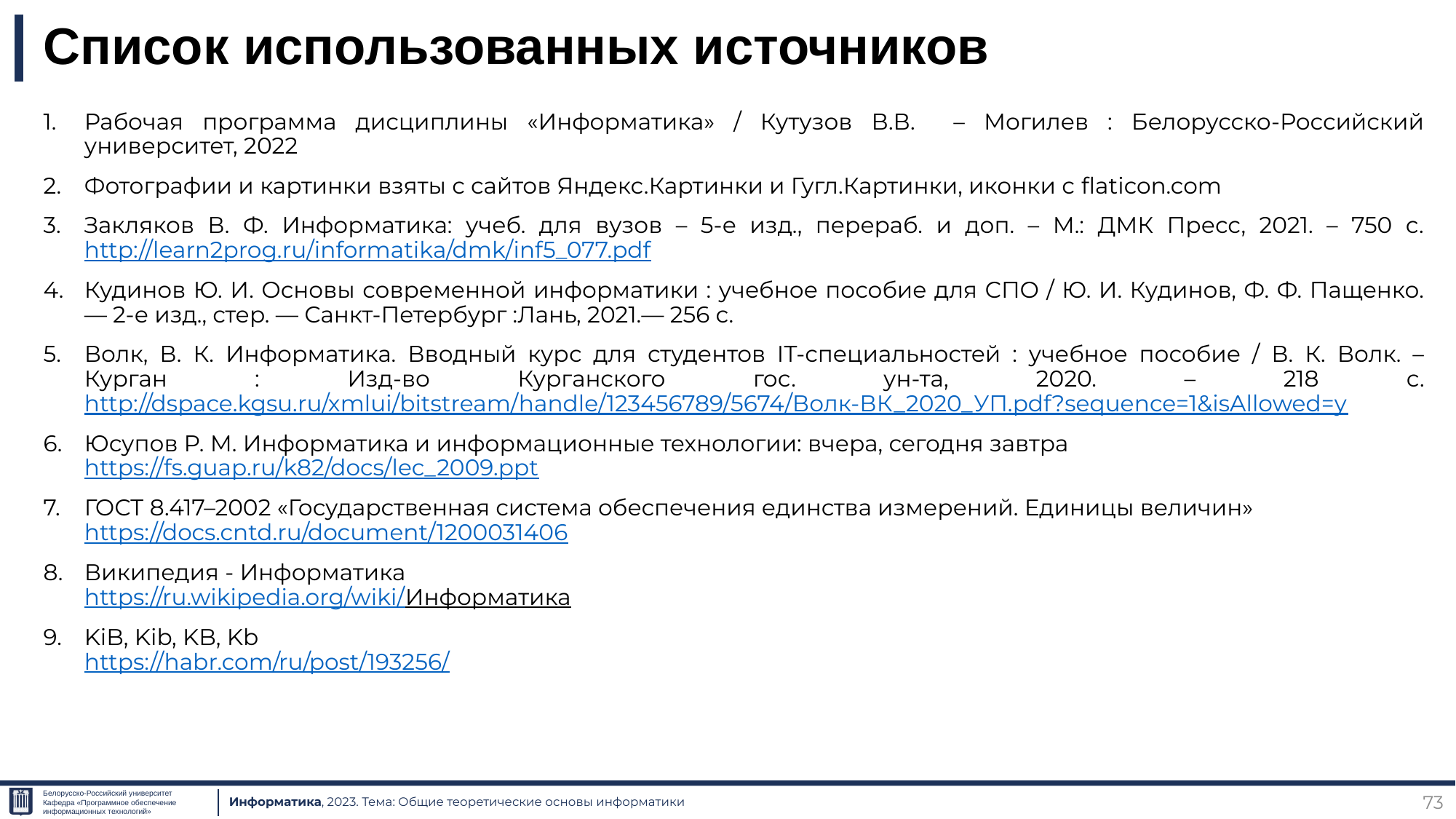

# Список использованных источников
Рабочая программа дисциплины «Информатика» / Кутузов В.В.  – Могилев : Белорусско-Российский университет, 2022
Фотографии и картинки взяты с сайтов Яндекс.Картинки и Гугл.Картинки, иконки с flaticon.com
Закляков В. Ф. Информатика: учеб. для вузов – 5-е изд., перераб. и доп. – М.: ДМК Пресс, 2021. – 750 с. http://learn2prog.ru/informatika/dmk/inf5_077.pdf
Кудинов Ю. И. Основы современной информатики : учебное пособие для СПО / Ю. И. Кудинов, Ф. Ф. Пащенко. — 2-е изд., стер. — Санкт-Петербург :Лань, 2021.— 256 с.
Волк, В. К. Информатика. Вводный курс для студентов IT-специальностей : учебное пособие / В. К. Волк. – Курган : Изд-во Курганского гос. ун-та, 2020. – 218 с. http://dspace.kgsu.ru/xmlui/bitstream/handle/123456789/5674/Волк-ВК_2020_УП.pdf?sequence=1&isAllowed=y
Юсупов Р. М. Информатика и информационные технологии: вчера, сегодня завтра https://fs.guap.ru/k82/docs/lec_2009.ppt
ГОСТ 8.417–2002 «Государственная система обеспечения единства измерений. Единицы величин»
https://docs.cntd.ru/document/1200031406
Википедия - Информатика
https://ru.wikipedia.org/wiki/Информатика
KiB, Kib, KB, Kb
https://habr.com/ru/post/193256/

73